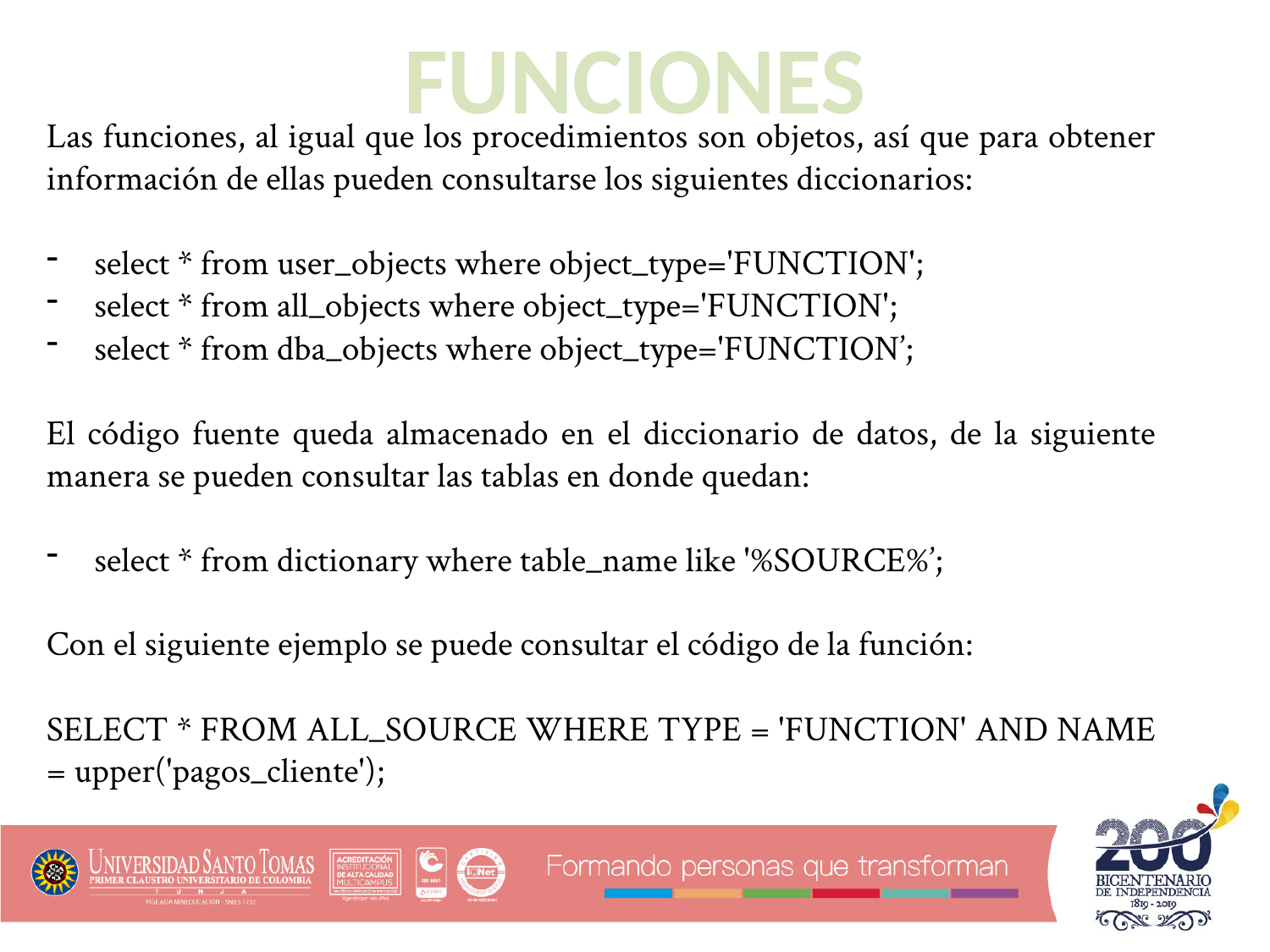

FUNCIONES
Las funciones, al igual que los procedimientos son objetos, así que para obtener información de ellas pueden consultarse los siguientes diccionarios:

select * from user_objects where object_type='FUNCTION';
select * from all_objects where object_type='FUNCTION';
select * from dba_objects where object_type='FUNCTION’;

El código fuente queda almacenado en el diccionario de datos, de la siguiente manera se pueden consultar las tablas en donde quedan:

select * from dictionary where table_name like '%SOURCE%’;

Con el siguiente ejemplo se puede consultar el código de la función:

SELECT * FROM ALL_SOURCE WHERE TYPE = 'FUNCTION' AND NAME = upper('pagos_cliente');